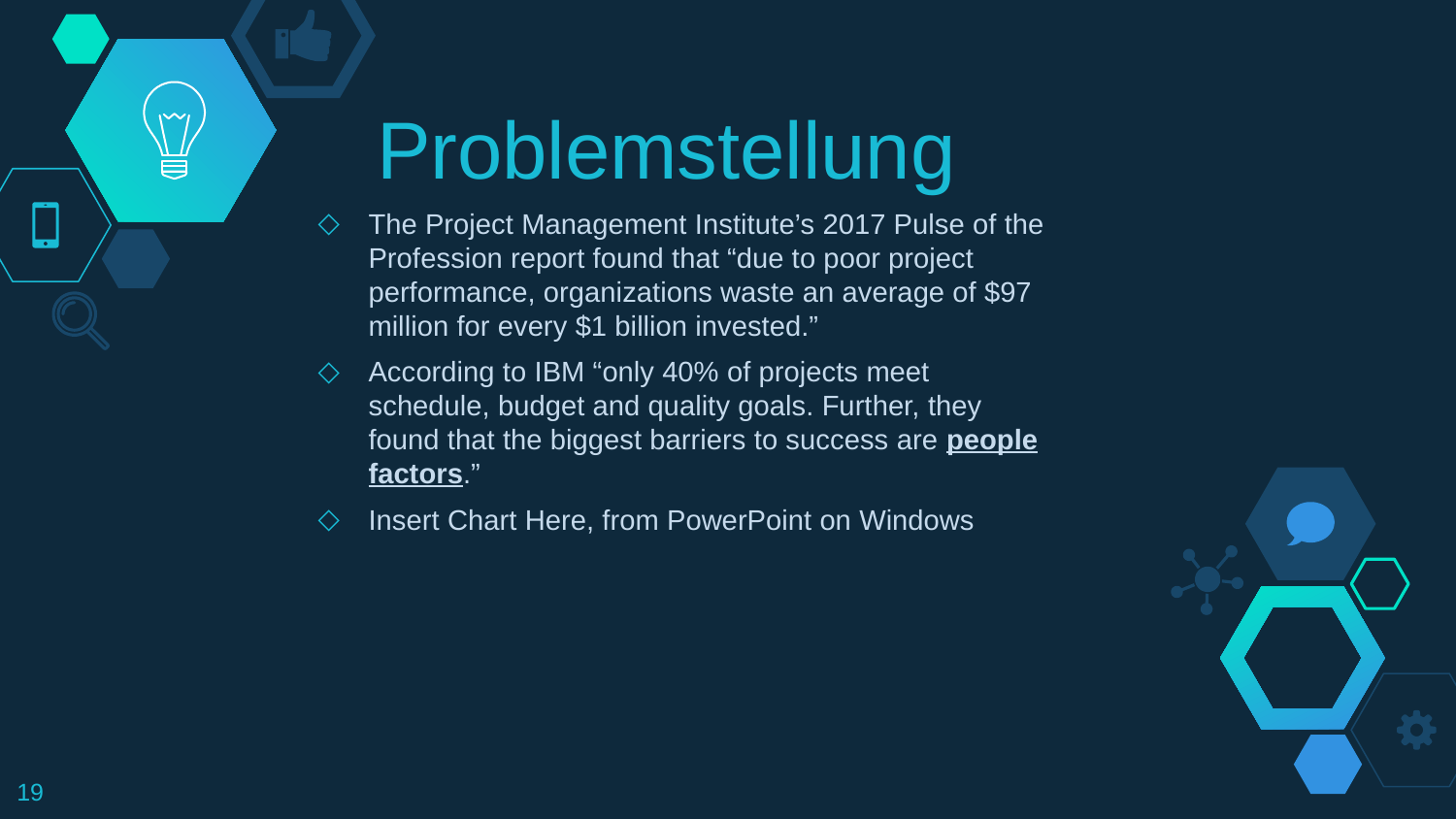

# Problemstellung
The Project Management Institute’s 2017 Pulse of the Profession report found that “due to poor project performance, organizations waste an average of $97 million for every $1 billion invested.”
According to IBM “only 40% of projects meet schedule, budget and quality goals. Further, they found that the biggest barriers to success are people factors.”
Insert Chart Here, from PowerPoint on Windows

19